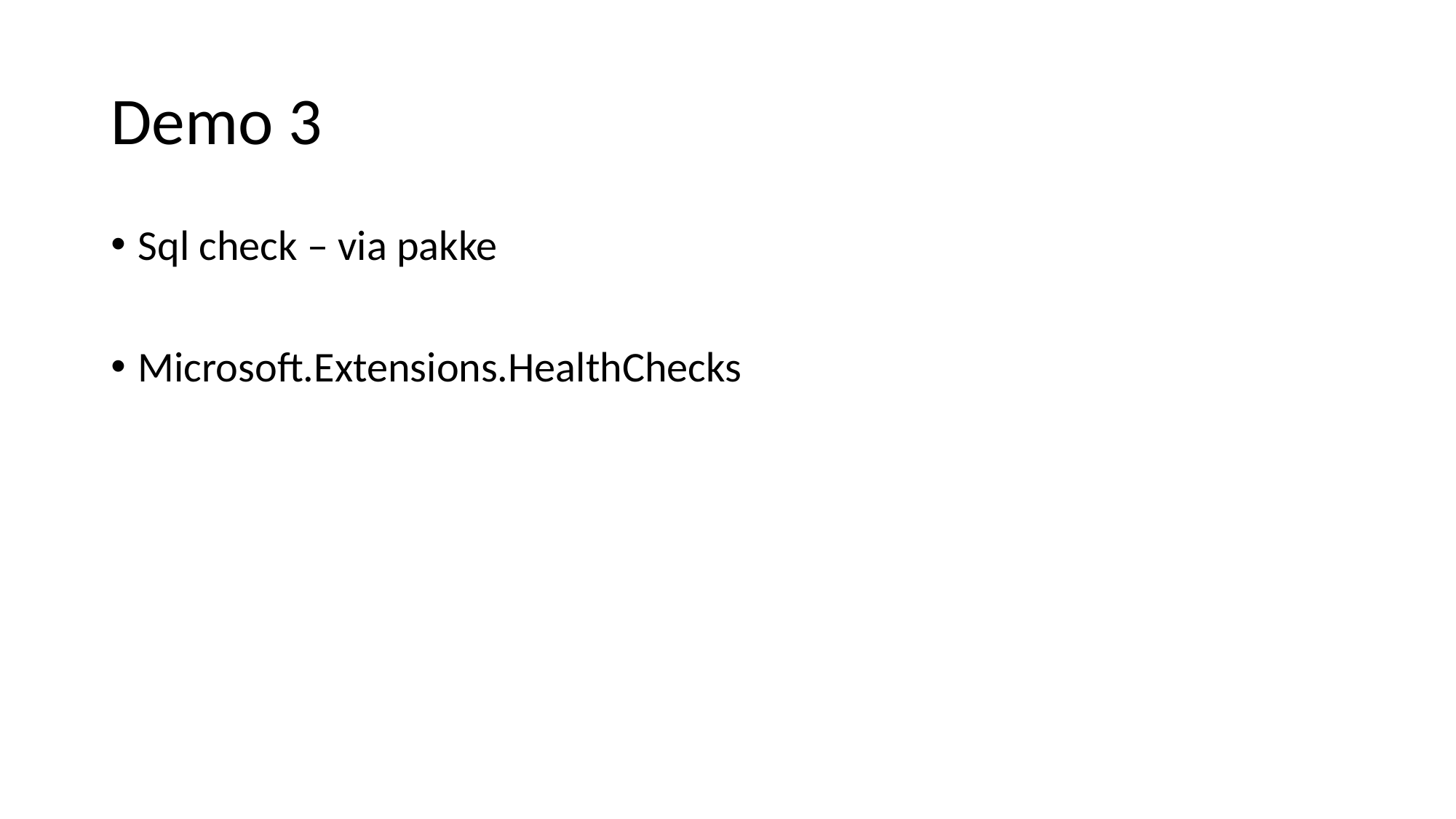

# Demo 3
Sql check – via pakke

Microsoft.Extensions.HealthChecks